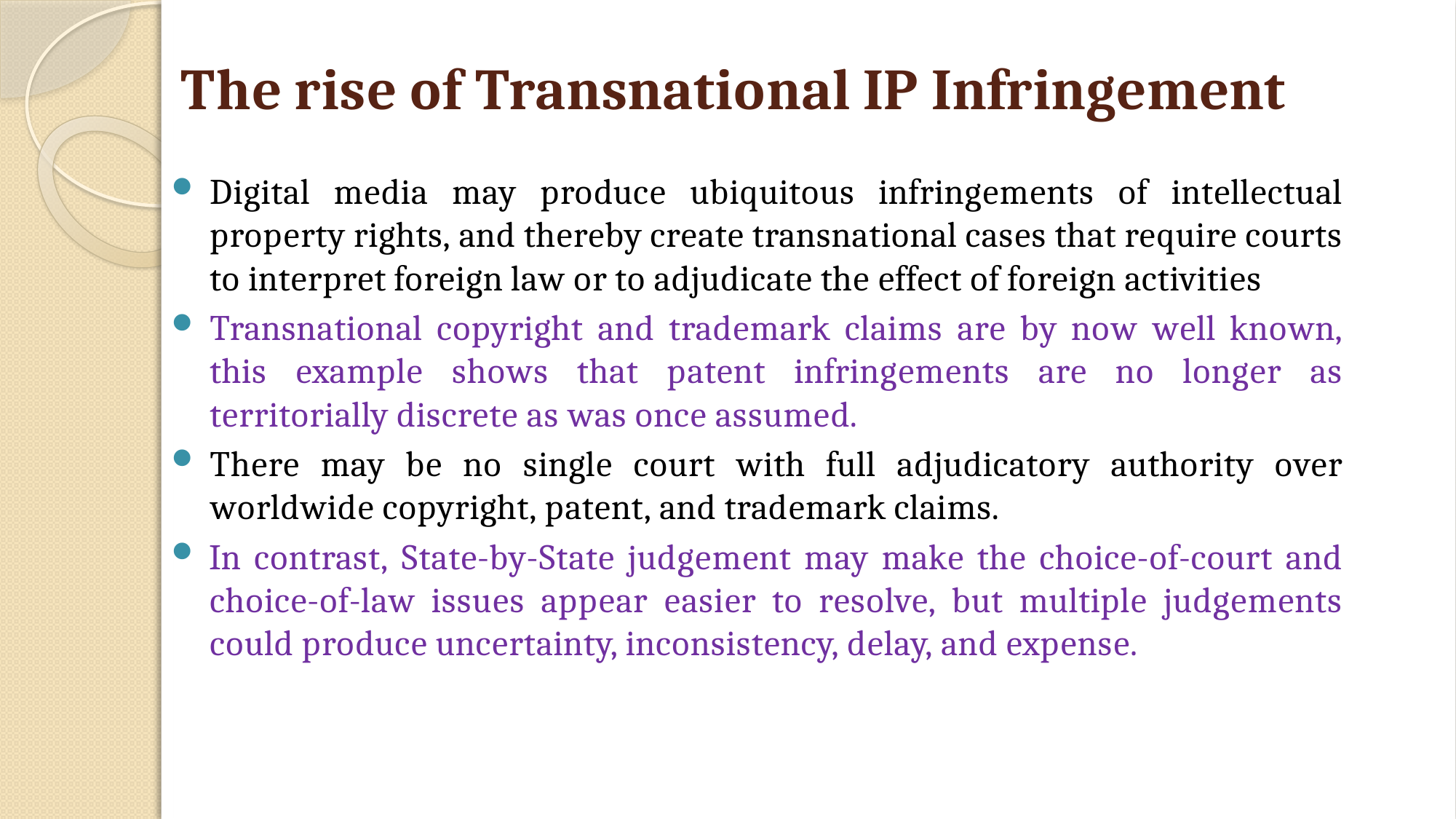

# The rise of Transnational IP Infringement
Digital media may produce ubiquitous infringements of intellectual property rights, and thereby create transnational cases that require courts to interpret foreign law or to adjudicate the effect of foreign activities
Transnational copyright and trademark claims are by now well known, this example shows that patent infringements are no longer as territorially discrete as was once assumed.
There may be no single court with full adjudicatory authority over worldwide copyright, patent, and trademark claims.
In contrast, State-by-State judgement may make the choice-of-court and choice-of-law issues appear easier to resolve, but multiple judgements could produce uncertainty, inconsistency, delay, and expense.